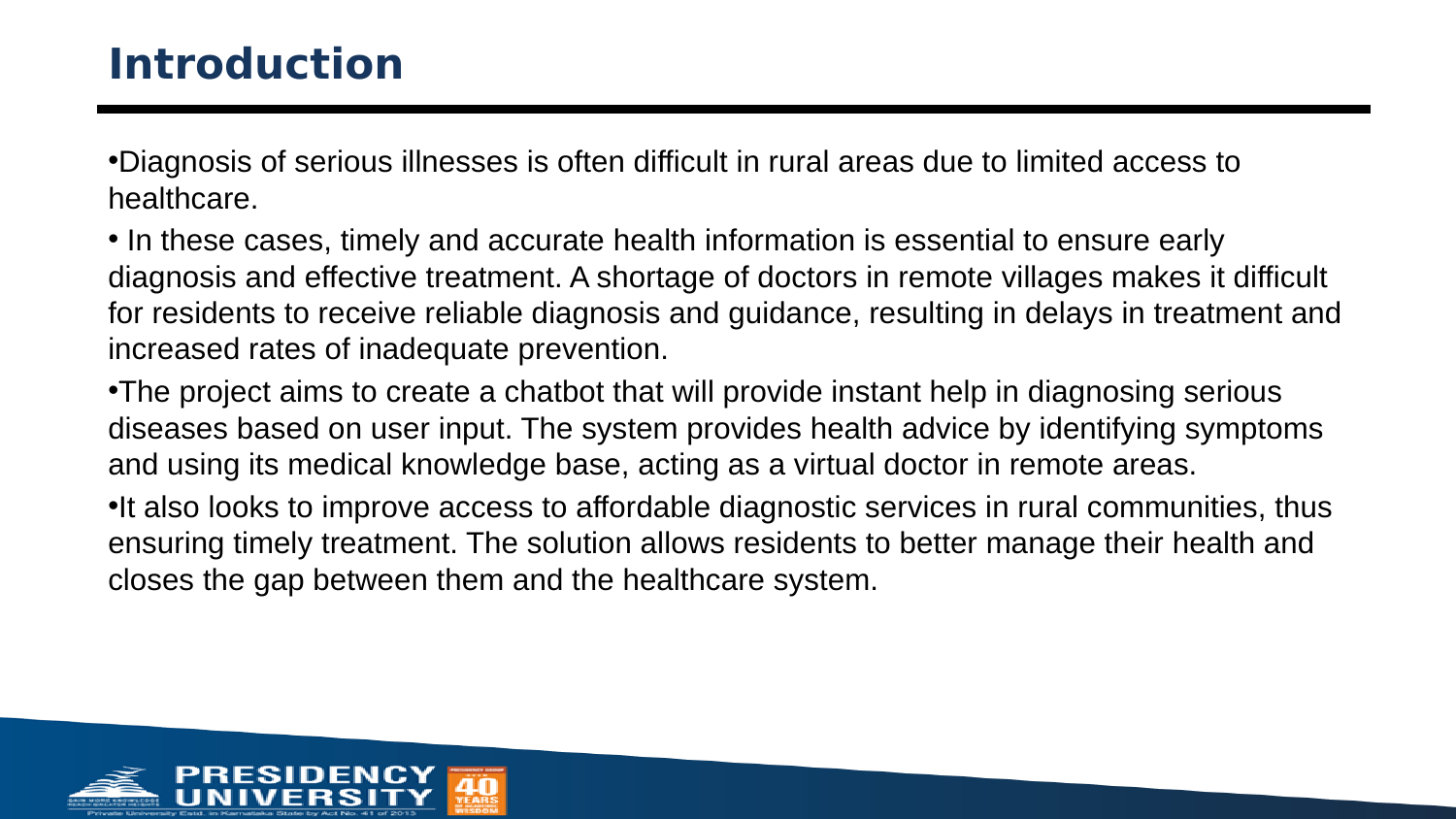

# Introduction
Diagnosis of serious illnesses is often difficult in rural areas due to limited access to healthcare.
 In these cases, timely and accurate health information is essential to ensure early diagnosis and effective treatment. A shortage of doctors in remote villages makes it difficult for residents to receive reliable diagnosis and guidance, resulting in delays in treatment and increased rates of inadequate prevention.
The project aims to create a chatbot that will provide instant help in diagnosing serious diseases based on user input. The system provides health advice by identifying symptoms and using its medical knowledge base, acting as a virtual doctor in remote areas.
It also looks to improve access to affordable diagnostic services in rural communities, thus ensuring timely treatment. The solution allows residents to better manage their health and closes the gap between them and the healthcare system.